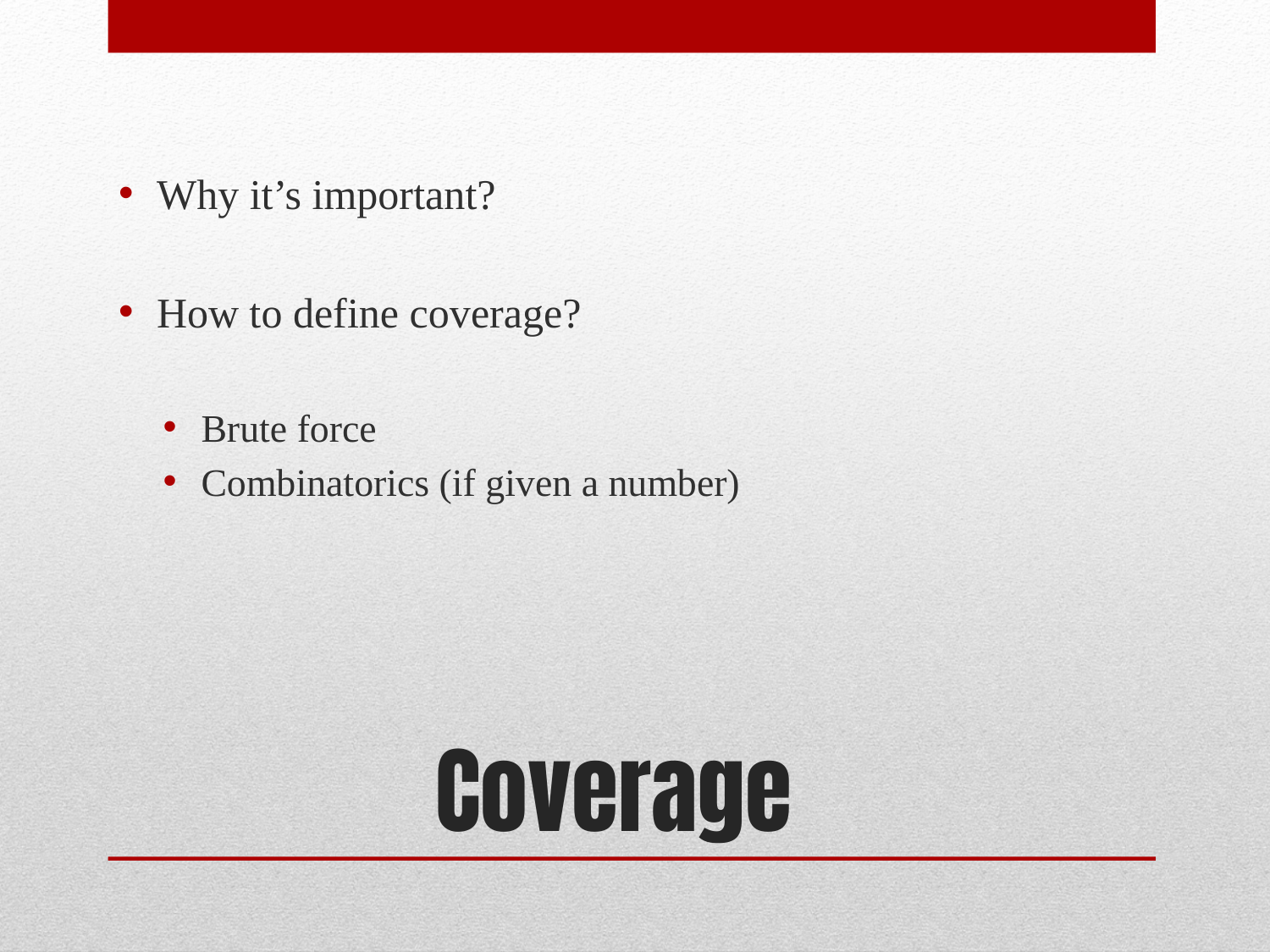

Why it’s important?

How to define coverage?

Brute force
Combinatorics (if given a number)

# Coverage